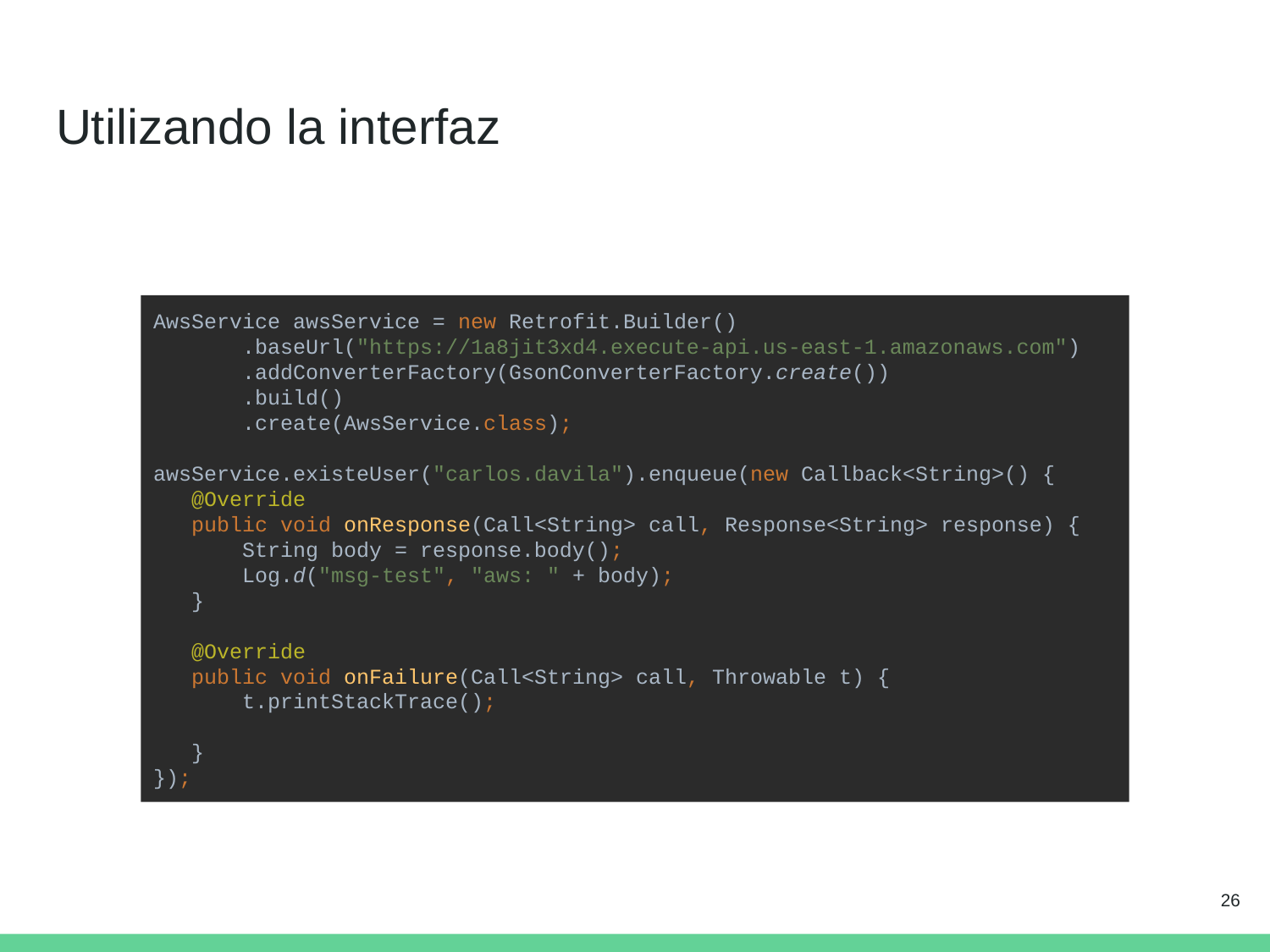

# Utilizando la interfaz
AwsService awsService = new Retrofit.Builder()
       .baseUrl("https://1a8jit3xd4.execute-api.us-east-1.amazonaws.com")
       .addConverterFactory(GsonConverterFactory.create())
       .build()
       .create(AwsService.class);

awsService.existeUser("carlos.davila").enqueue(new Callback<String>() {
   @Override
   public void onResponse(Call<String> call, Response<String> response) {
       String body = response.body();
       Log.d("msg-test", "aws: " + body);
   }

   @Override
   public void onFailure(Call<String> call, Throwable t) {
       t.printStackTrace();

   }
});
26